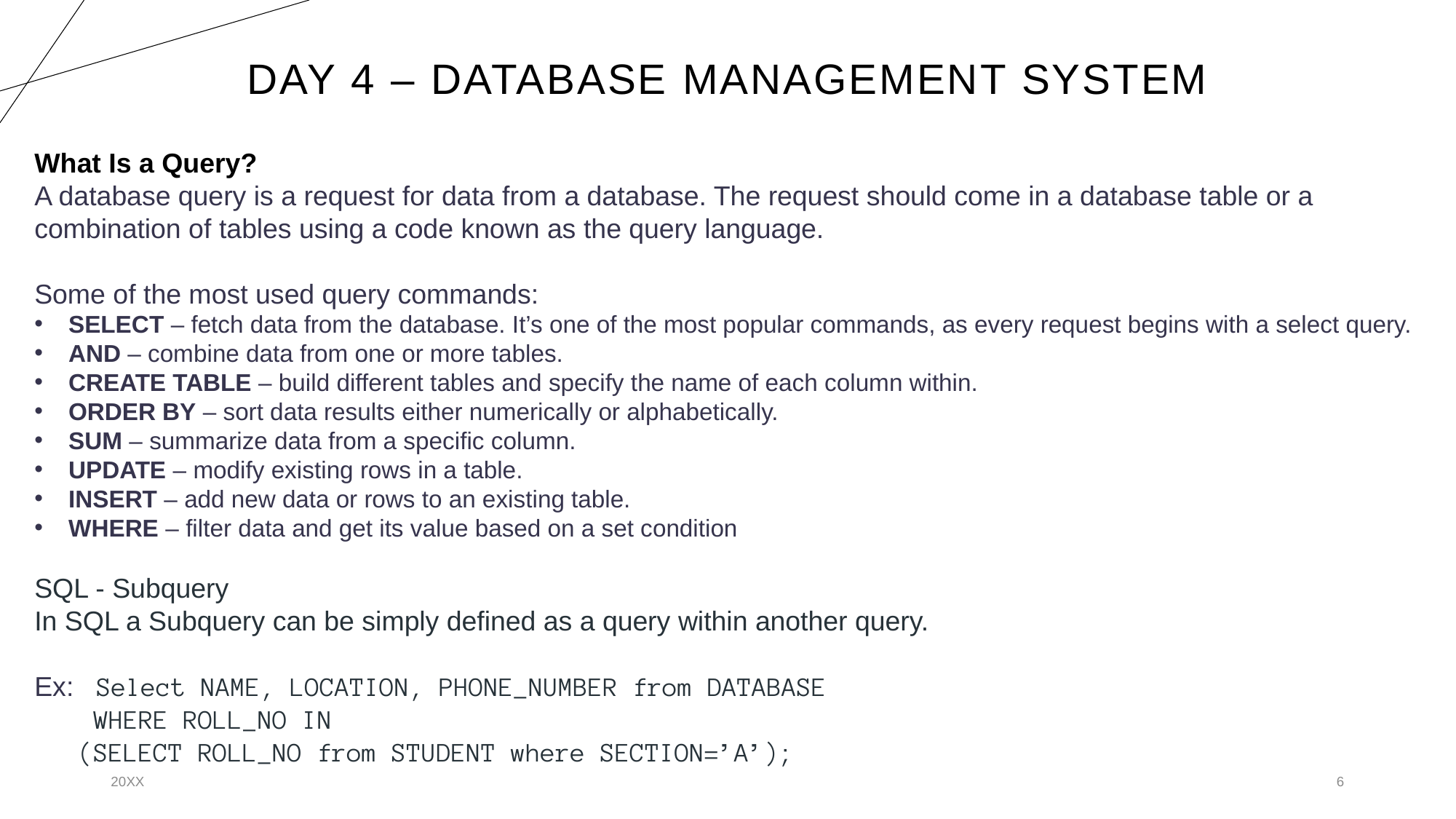

# Day 4 – Database management system
What Is a Query?
A database query is a request for data from a database. The request should come in a database table or a combination of tables using a code known as the query language.

Some of the most used query commands:
SELECT – fetch data from the database. It’s one of the most popular commands, as every request begins with a select query.
AND – combine data from one or more tables.
CREATE TABLE – build different tables and specify the name of each column within.
ORDER BY – sort data results either numerically or alphabetically.
SUM – summarize data from a specific column.
UPDATE – modify existing rows in a table.
INSERT – add new data or rows to an existing table.
WHERE – filter data and get its value based on a set condition

SQL - Subquery
In SQL a Subquery can be simply defined as a query within another query.

Ex:   Select NAME, LOCATION, PHONE_NUMBER from DATABASE
    WHERE ROLL_NO IN
   (SELECT ROLL_NO from STUDENT where SECTION=’A’);
20XX
6